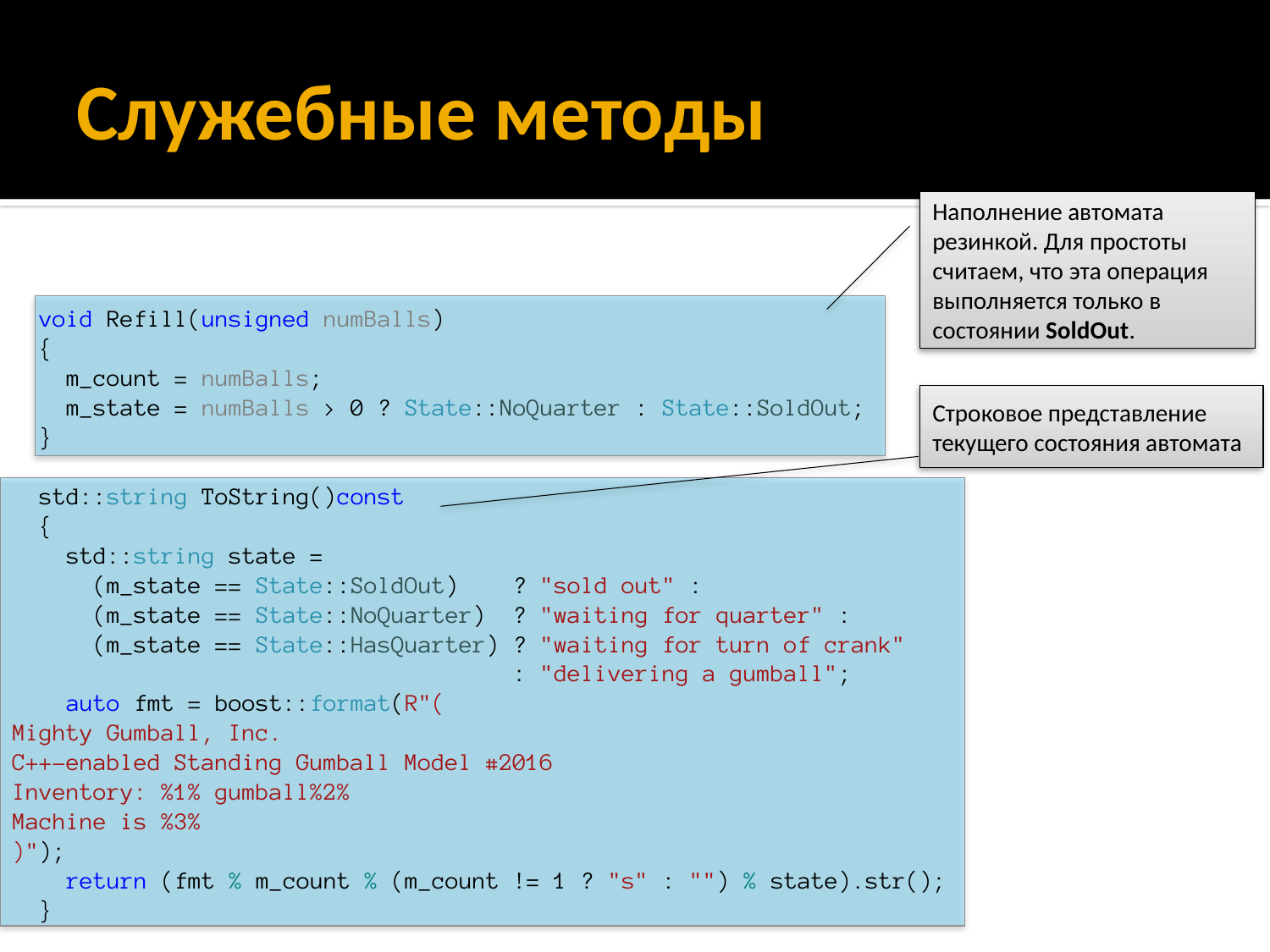

# Служебные методы
Наполнение автомата резинкой. Для простоты считаем, что эта операция выполняется только в состоянии SoldOut.
  void Refill(unsigned numBalls)
  {
    m_count = numBalls;
    m_state = numBalls > 0 ? State::NoQuarter : State::SoldOut;
  }

  std::string ToString()const
  {
    std::string state =
      (m_state == State::SoldOut)    ? "sold out" :
      (m_state == State::NoQuarter)  ? "waiting for quarter" :
      (m_state == State::HasQuarter) ? "waiting for turn of crank"
                                     : "delivering a gumball";
    auto fmt = boost::format(R"(
Mighty Gumball, Inc.
C++-enabled Standing Gumball Model #2016
Inventory: %1% gumball%2%
Machine is %3%
)");
    return (fmt % m_count % (m_count != 1 ? "s" : "") % state).str();
  }

Строковое представление текущего состояния автомата